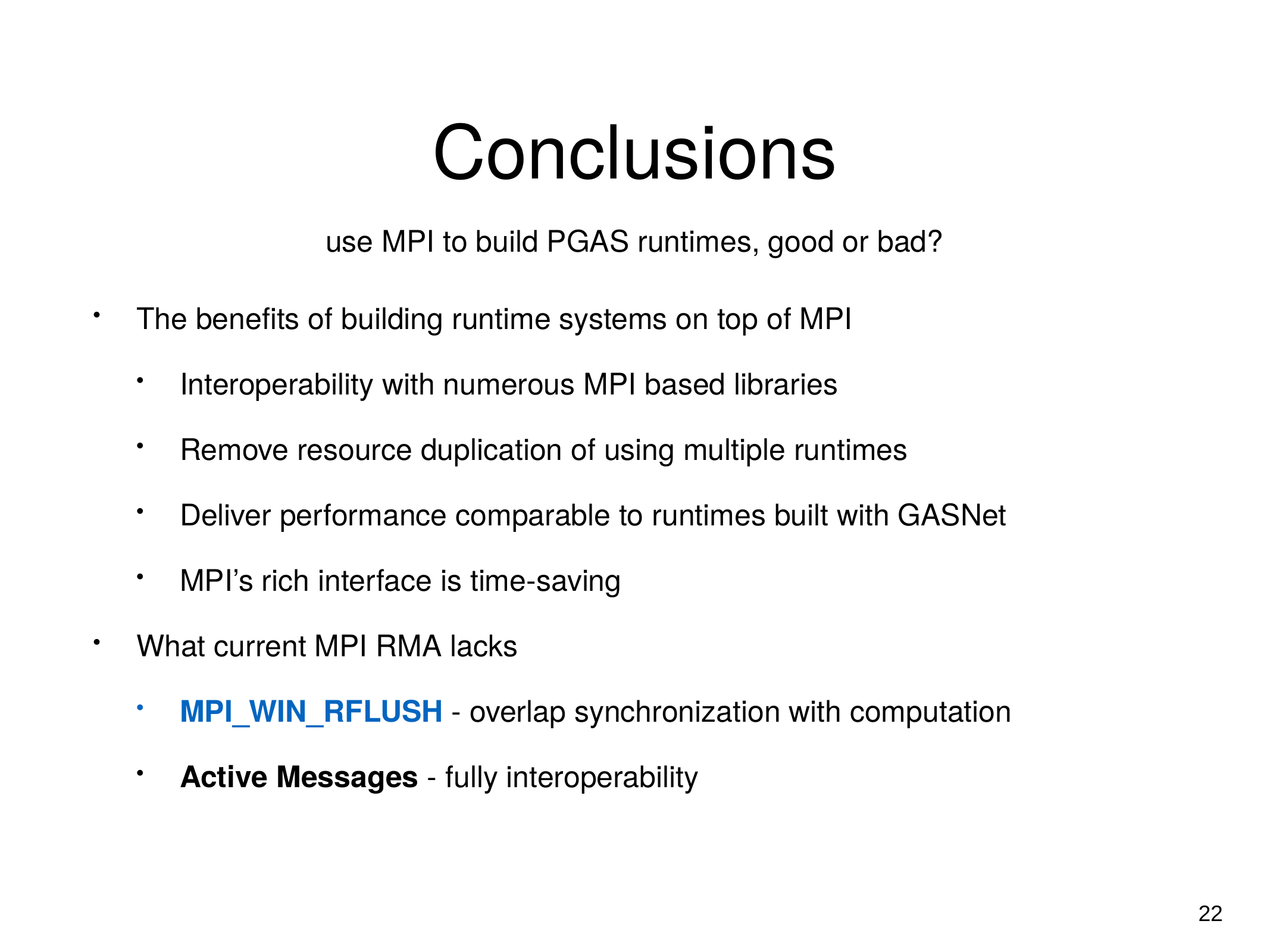

# Conclusions
use MPI to build PGAS runtimes, good or bad?
The benefits of building runtime systems on top of MPI
Interoperability with numerous MPI based libraries
Remove resource duplication of using multiple runtimes
Deliver performance comparable to runtimes built with GASNet
MPI’s rich interface is time-saving
What current MPI RMA lacks
MPI_WIN_RFLUSH - overlap synchronization with computation
Active Messages - fully interoperability
22